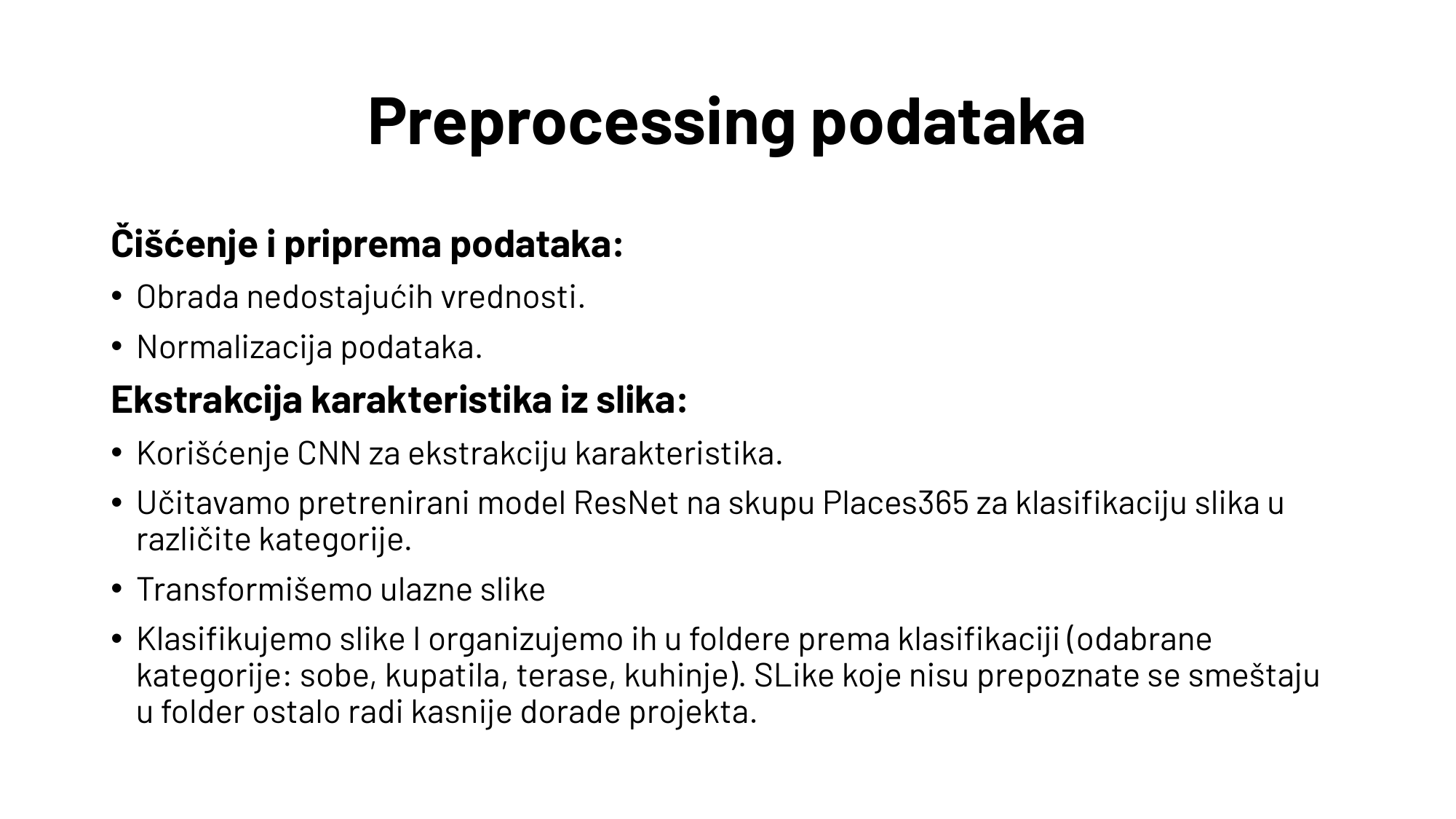

# Preprocessing podataka
Čišćenje i priprema podataka:
Obrada nedostajućih vrednosti.
Normalizacija podataka.
Ekstrakcija karakteristika iz slika:
Korišćenje CNN za ekstrakciju karakteristika.
Učitavamo pretrenirani model ResNet na skupu Places365 za klasifikaciju slika u različite kategorije.
Transformišemo ulazne slike
Klasifikujemo slike I organizujemo ih u foldere prema klasifikaciji (odabrane kategorije: sobe, kupatila, terase, kuhinje). SLike koje nisu prepoznate se smeštaju u folder ostalo radi kasnije dorade projekta.